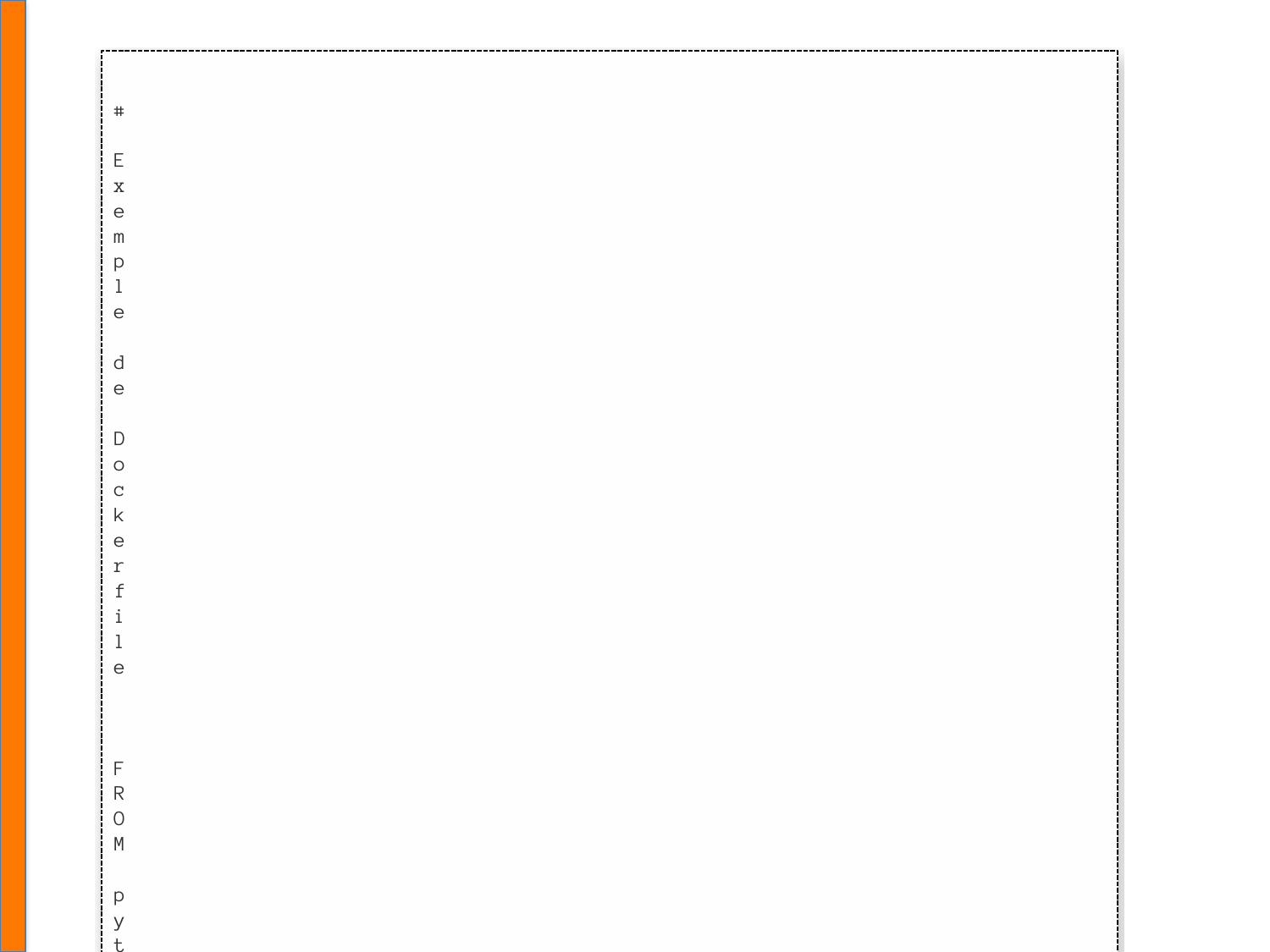

#

E
x
e
m
p
l
e

d
e

D
o
c
k
e
r
f
i
l
e

F
R
O
M

p
y
t
h
o
n
:
3
.
8
-
s
l
i
m

W
O
R
K
D
I
R

/
a
p
p

C
O
P
Y

.

.

R
U
N

p
i
p

i
n
s
t
a
l
l

-
r

r
e
q
u
i
r
e
m
e
n
t
s
.
t
x
t

C
M
D

[
"
p
y
t
h
o
n
"
,

"
a
p
p
.
p
y
"
]